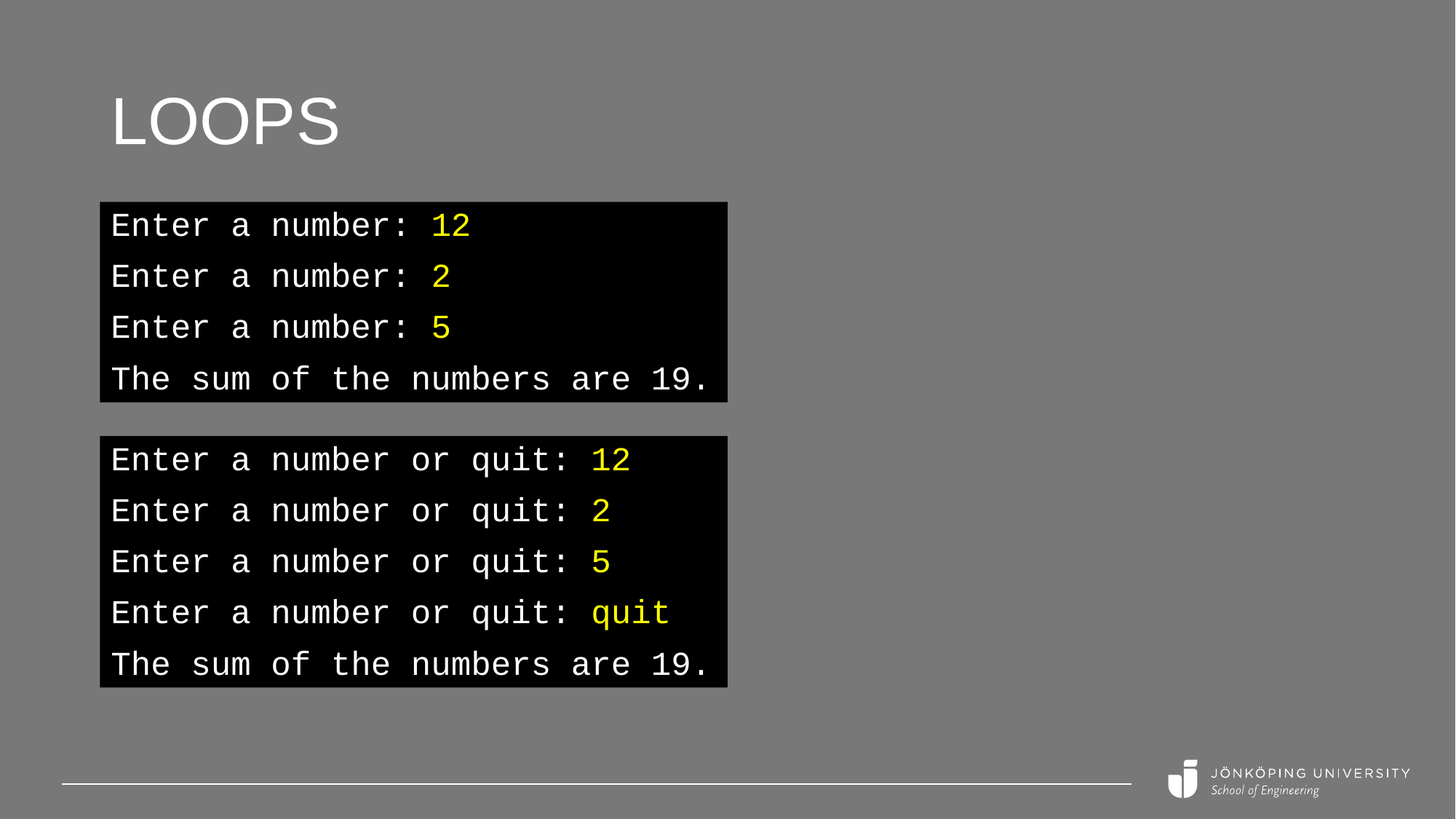

# loops
Enter a number: 12
Enter a number: 2
Enter a number: 5
The sum of the numbers are 19.
Enter a number or quit: 12
Enter a number or quit: 2
Enter a number or quit: 5
Enter a number or quit: quit
The sum of the numbers are 19.